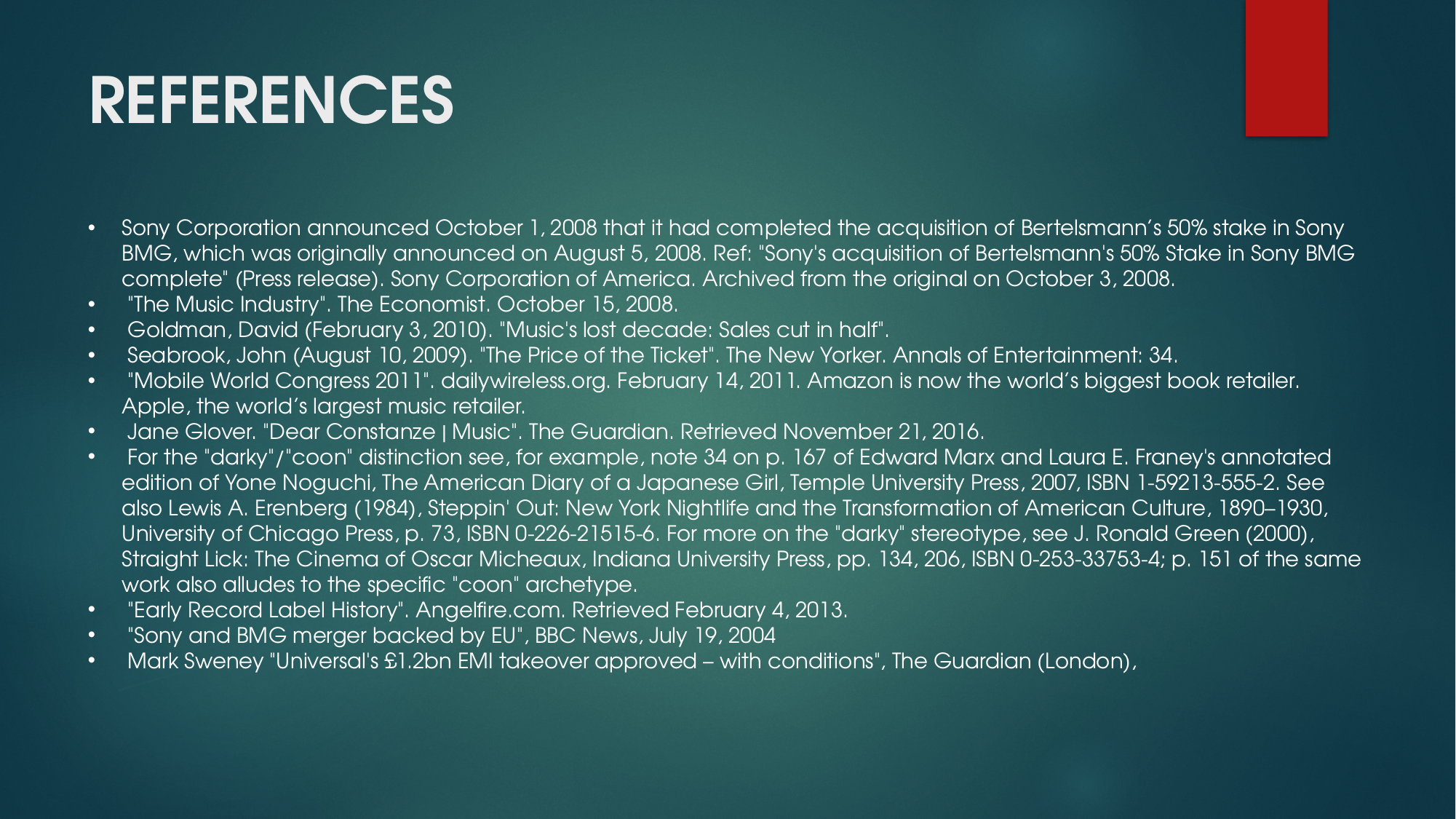

# REFERENCES
Sony Corporation announced October 1, 2008 that it had completed the acquisition of Bertelsmann’s 50% stake in Sony BMG, which was originally announced on August 5, 2008. Ref: "Sony's acquisition of Bertelsmann's 50% Stake in Sony BMG complete" (Press release). Sony Corporation of America. Archived from the original on October 3, 2008.
 "The Music Industry". The Economist. October 15, 2008.
 Goldman, David (February 3, 2010). "Music's lost decade: Sales cut in half".
 Seabrook, John (August 10, 2009). "The Price of the Ticket". The New Yorker. Annals of Entertainment: 34.
 "Mobile World Congress 2011". dailywireless.org. February 14, 2011. Amazon is now the world’s biggest book retailer. Apple, the world’s largest music retailer.
 Jane Glover. "Dear Constanze | Music". The Guardian. Retrieved November 21, 2016.
 For the "darky"/"coon" distinction see, for example, note 34 on p. 167 of Edward Marx and Laura E. Franey's annotated edition of Yone Noguchi, The American Diary of a Japanese Girl, Temple University Press, 2007, ISBN 1-59213-555-2. See also Lewis A. Erenberg (1984), Steppin' Out: New York Nightlife and the Transformation of American Culture, 1890–1930, University of Chicago Press, p. 73, ISBN 0-226-21515-6. For more on the "darky" stereotype, see J. Ronald Green (2000), Straight Lick: The Cinema of Oscar Micheaux, Indiana University Press, pp. 134, 206, ISBN 0-253-33753-4; p. 151 of the same work also alludes to the specific "coon" archetype.
 "Early Record Label History". Angelfire.com. Retrieved February 4, 2013.
 "Sony and BMG merger backed by EU", BBC News, July 19, 2004
 Mark Sweney "Universal's £1.2bn EMI takeover approved – with conditions", The Guardian (London),